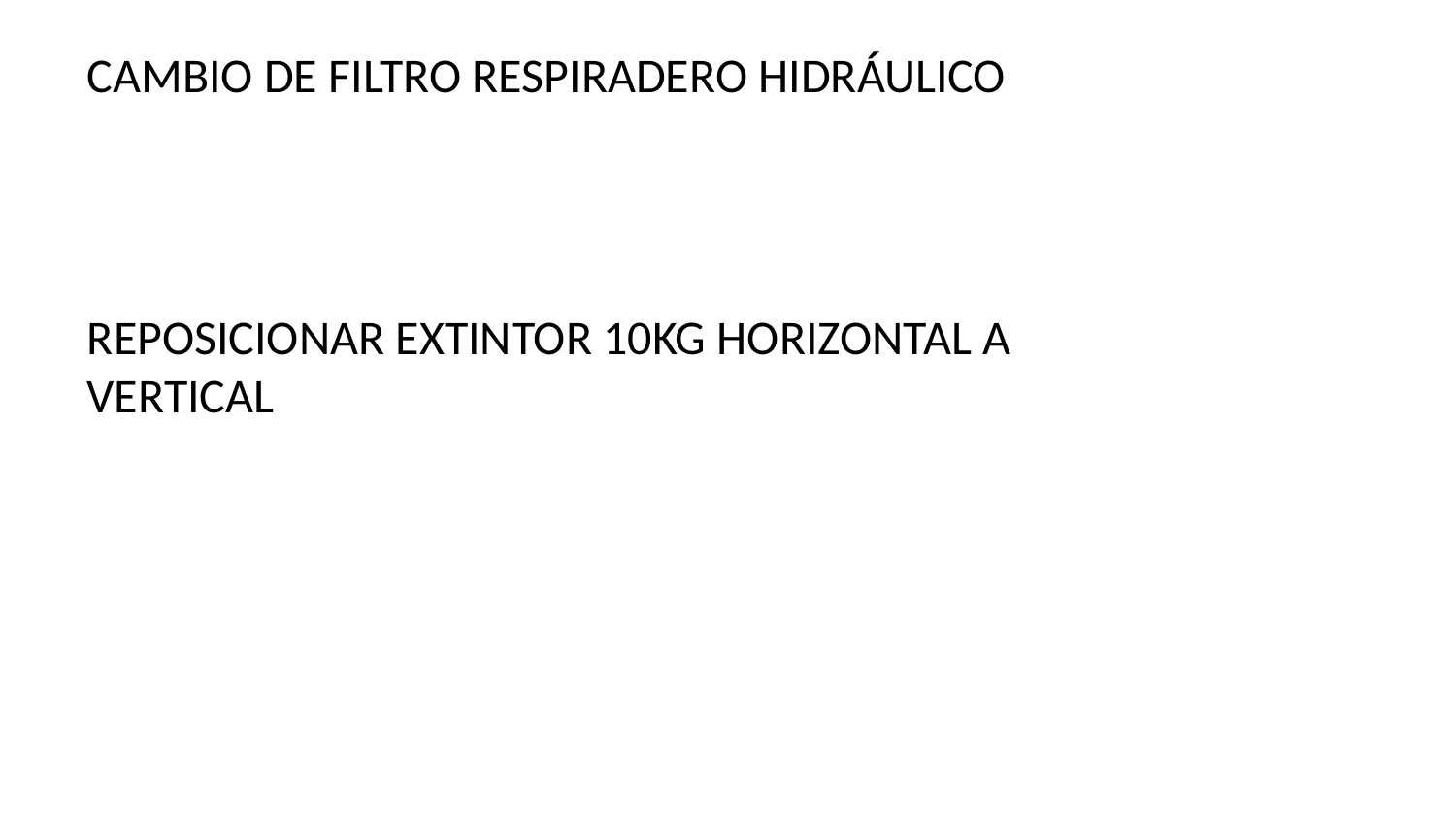

CAMBIO DE FILTRO RESPIRADERO HIDRÁULICO
REPOSICIONAR EXTINTOR 10KG HORIZONTAL A VERTICAL